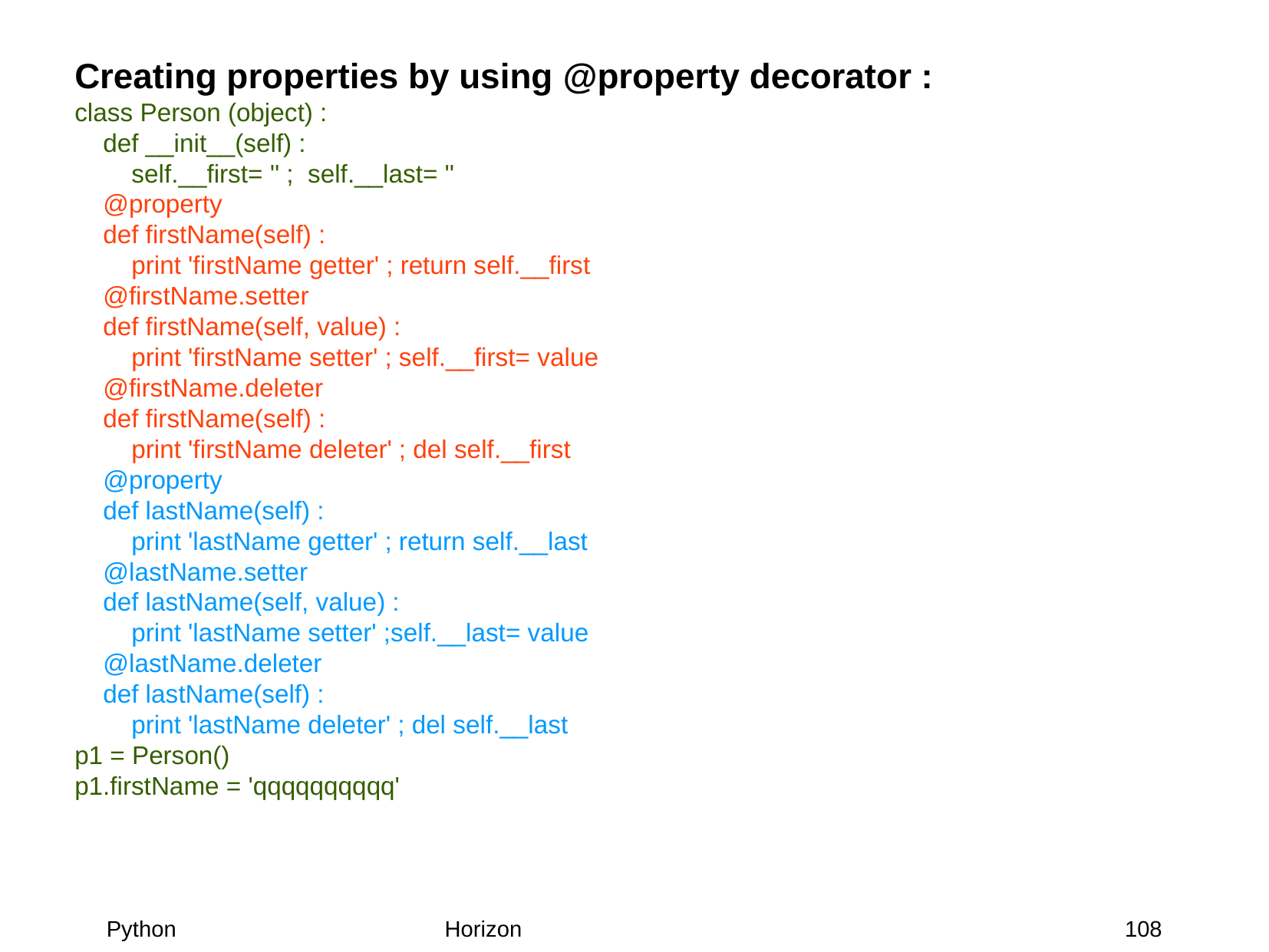

Creating properties by using @property decorator :
class Person (object) :
    def __init__(self) :
        self.__first= '' ;  self.__last= ''
    @property
    def firstName(self) :
        print 'firstName getter' ; return self.__first
    @firstName.setter
    def firstName(self, value) :
        print 'firstName setter' ; self.__first= value
    @firstName.deleter
    def firstName(self) :
        print 'firstName deleter' ; del self.__first
    @property
    def lastName(self) :
        print 'lastName getter' ; return self.__last
    @lastName.setter
    def lastName(self, value) :
        print 'lastName setter' ;self.__last= value
    @lastName.deleter
    def lastName(self) :
        print 'lastName deleter' ; del self.__last
p1 = Person()
p1.firstName = 'qqqqqqqqqq'
108
Python
Horizon